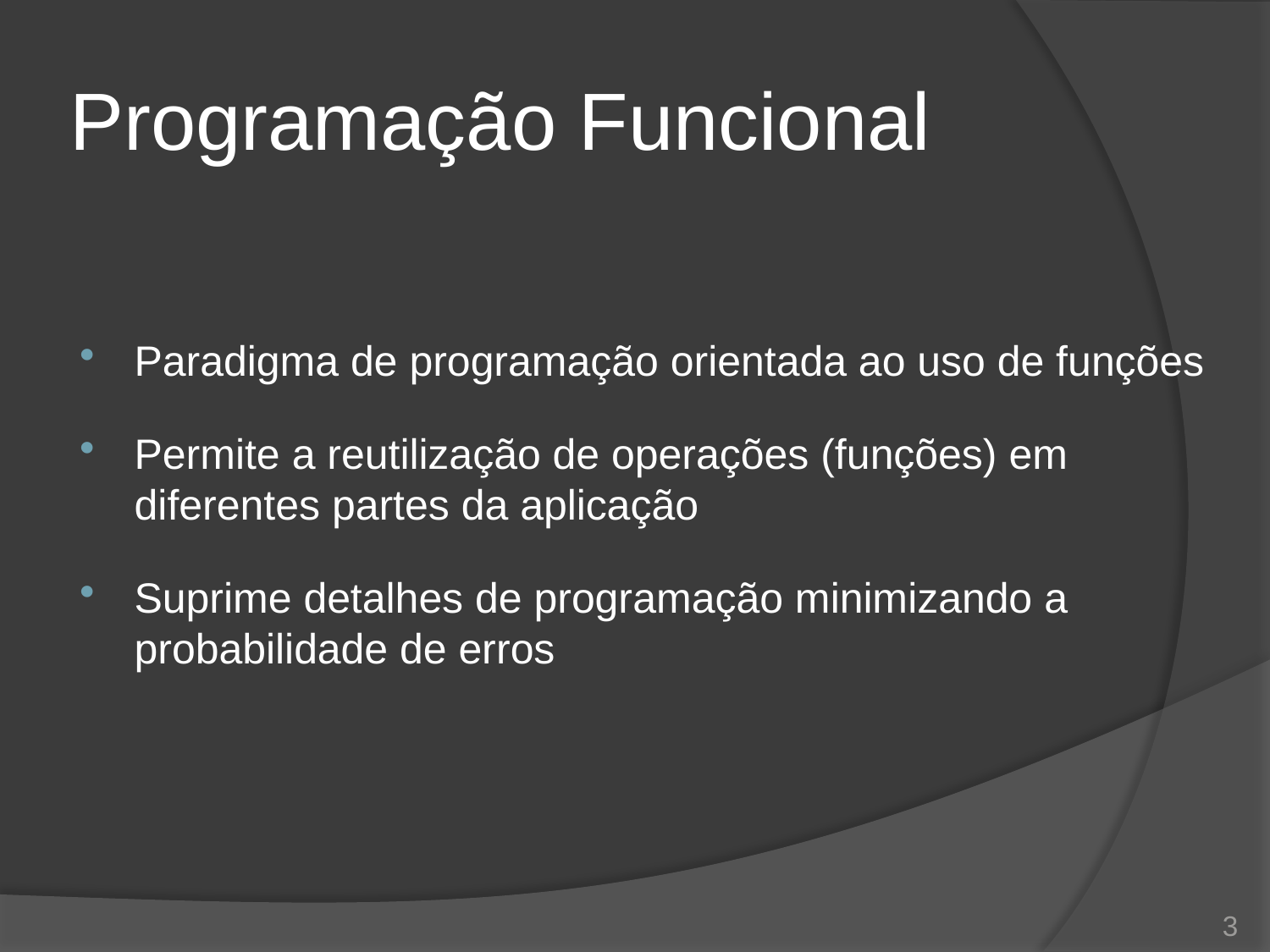

# Programação Funcional
Paradigma de programação orientada ao uso de funções
Permite a reutilização de operações (funções) em diferentes partes da aplicação
Suprime detalhes de programação minimizando a probabilidade de erros
3